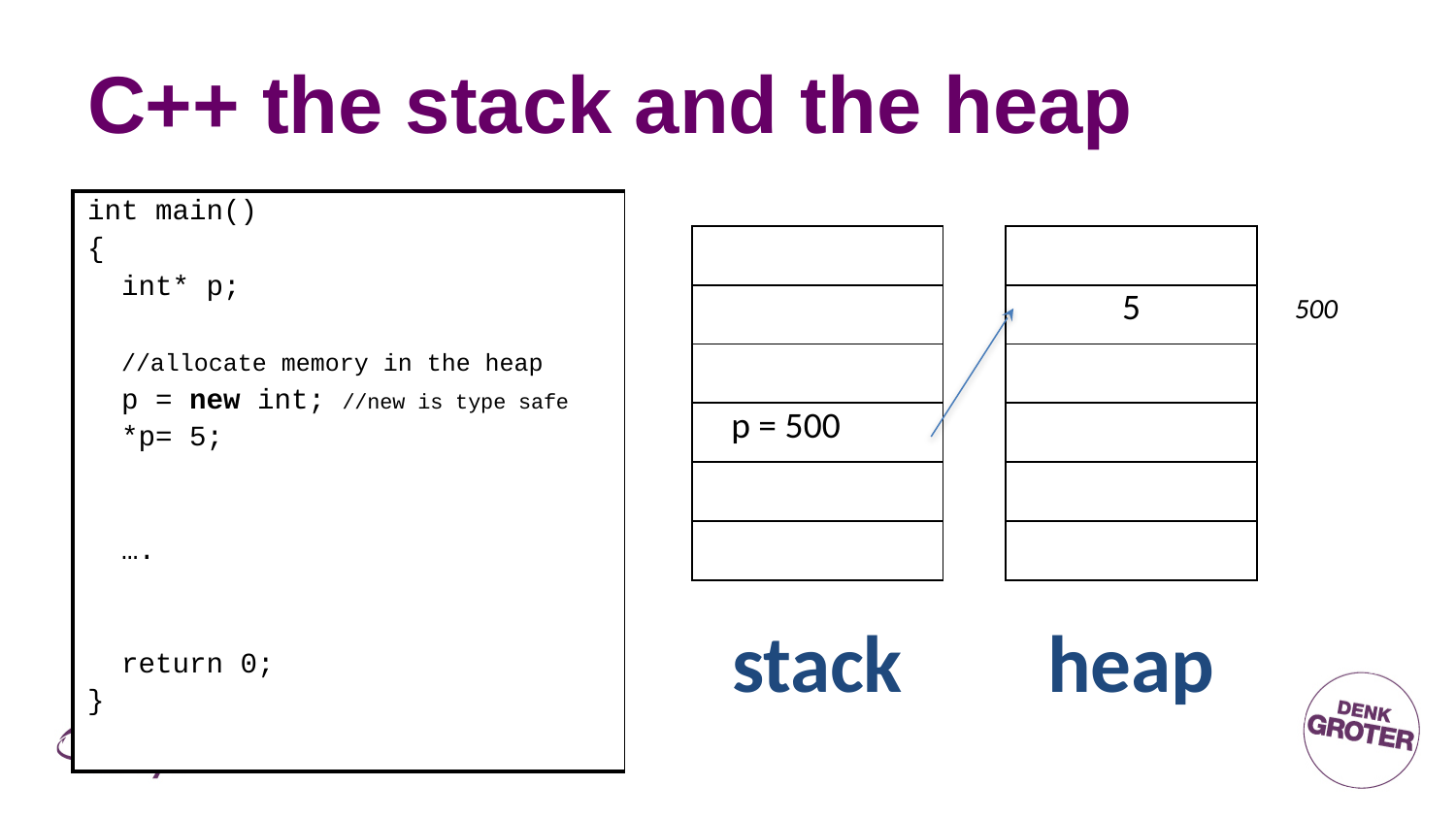

# C++ the stack and the heap
| int main() { int\* p; //allocate memory in the heap p = new int; //new is type safe \*p= 5; …. return 0; } |
| --- |
|  |
| --- |
|  |
|  |
| p = 500 |
|  |
|  |
| 5 |
| --- |
| 5 |
|  |
|  |
|  |
|  |
500

stack
heap